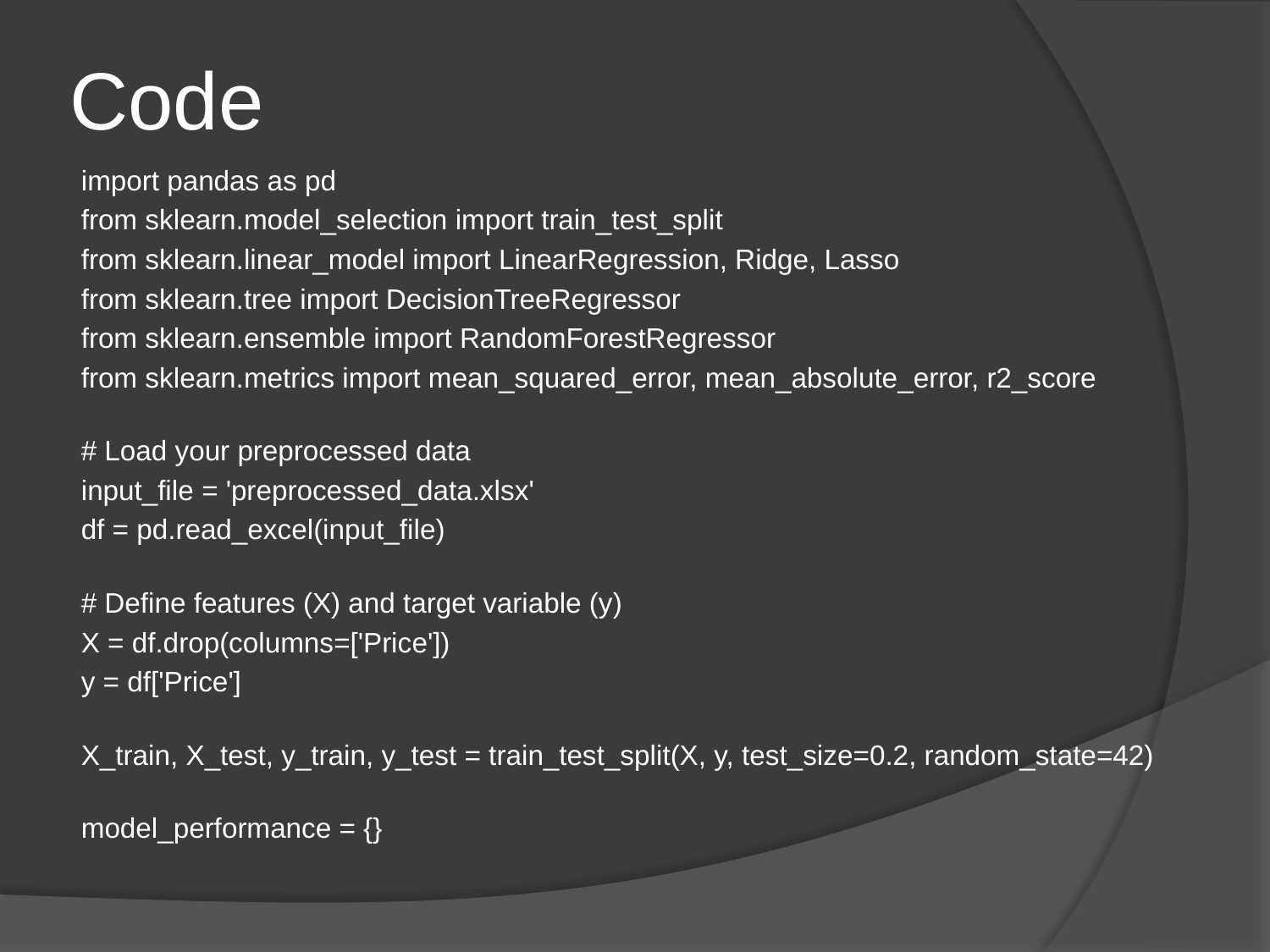

# Code
import pandas as pd
from sklearn.model_selection import train_test_split
from sklearn.linear_model import LinearRegression, Ridge, Lasso
from sklearn.tree import DecisionTreeRegressor
from sklearn.ensemble import RandomForestRegressor
from sklearn.metrics import mean_squared_error, mean_absolute_error, r2_score
# Load your preprocessed data
input_file = 'preprocessed_data.xlsx'
df = pd.read_excel(input_file)
# Define features (X) and target variable (y)
X = df.drop(columns=['Price'])
y = df['Price']
X_train, X_test, y_train, y_test = train_test_split(X, y, test_size=0.2, random_state=42)
model_performance = {}